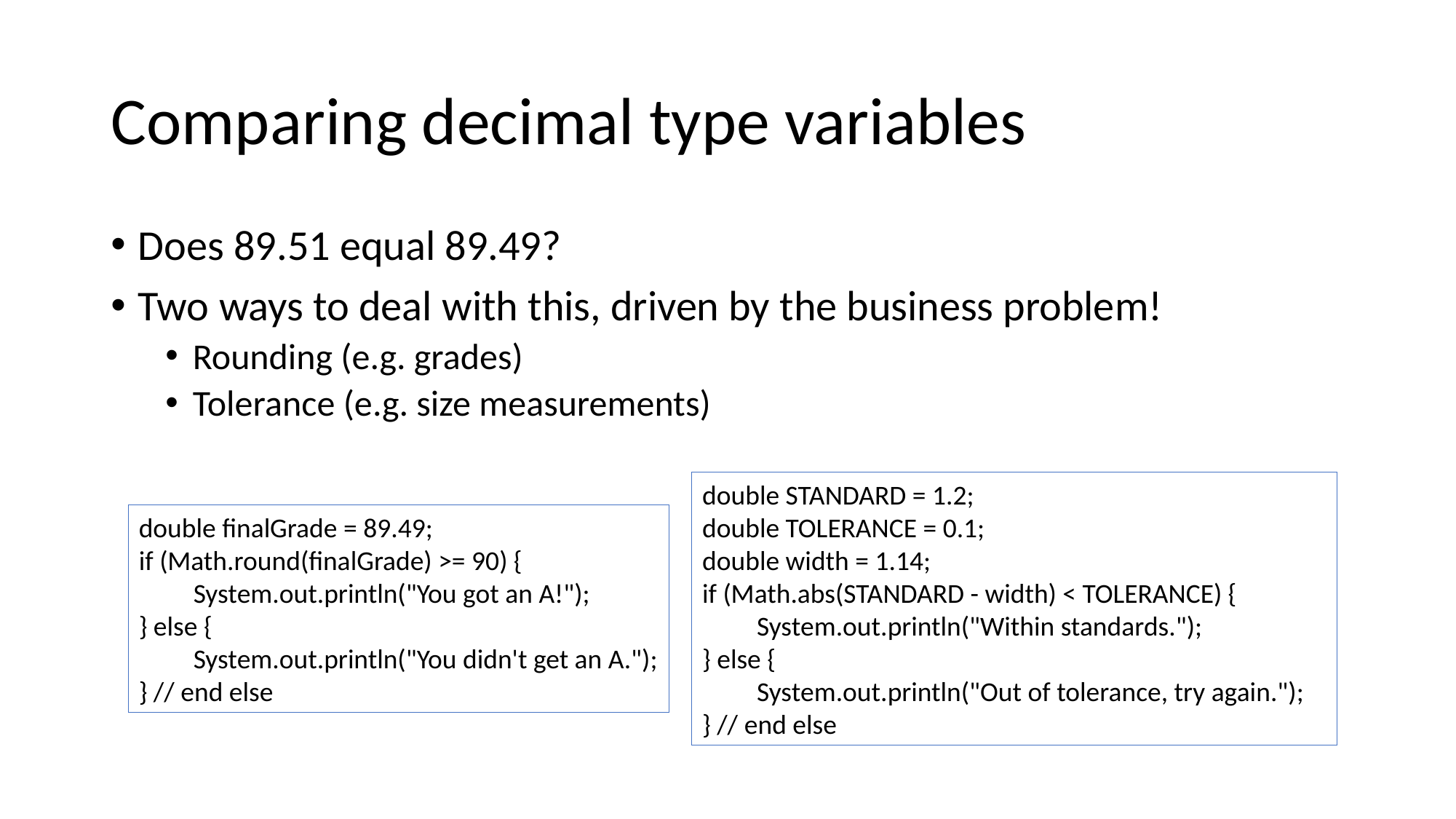

# Comparing decimal type variables
Does 89.51 equal 89.49?
Two ways to deal with this, driven by the business problem!
Rounding (e.g. grades)
Tolerance (e.g. size measurements)
double STANDARD = 1.2;
double TOLERANCE = 0.1;
double width = 1.14;
if (Math.abs(STANDARD - width) < TOLERANCE) {
System.out.println("Within standards.");
} else {
System.out.println("Out of tolerance, try again.");
} // end else
double finalGrade = 89.49;
if (Math.round(finalGrade) >= 90) {
System.out.println("You got an A!");
} else {
System.out.println("You didn't get an A.");
} // end else